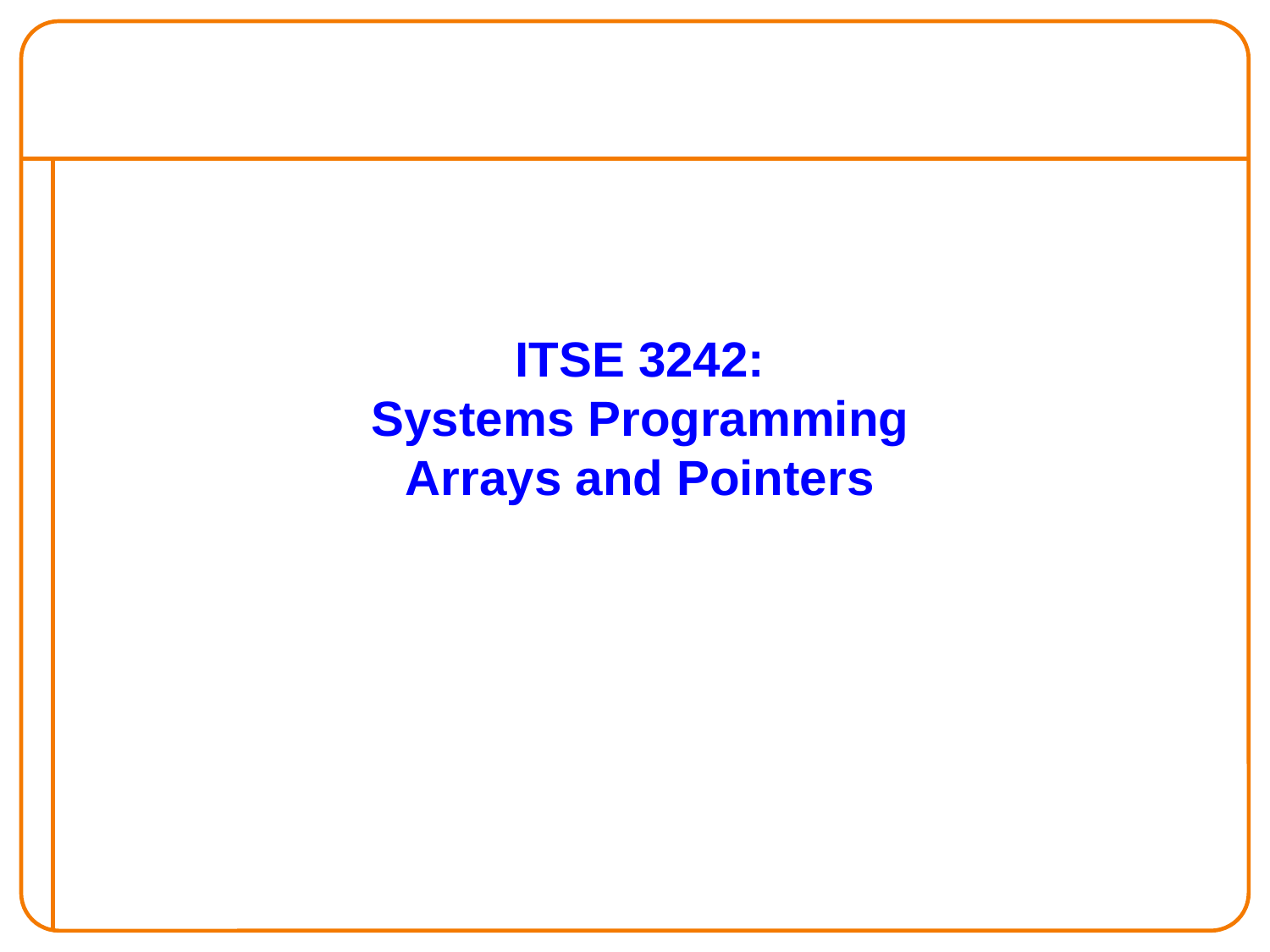

ITSE 3242:
Systems Programming
Arrays and Pointers